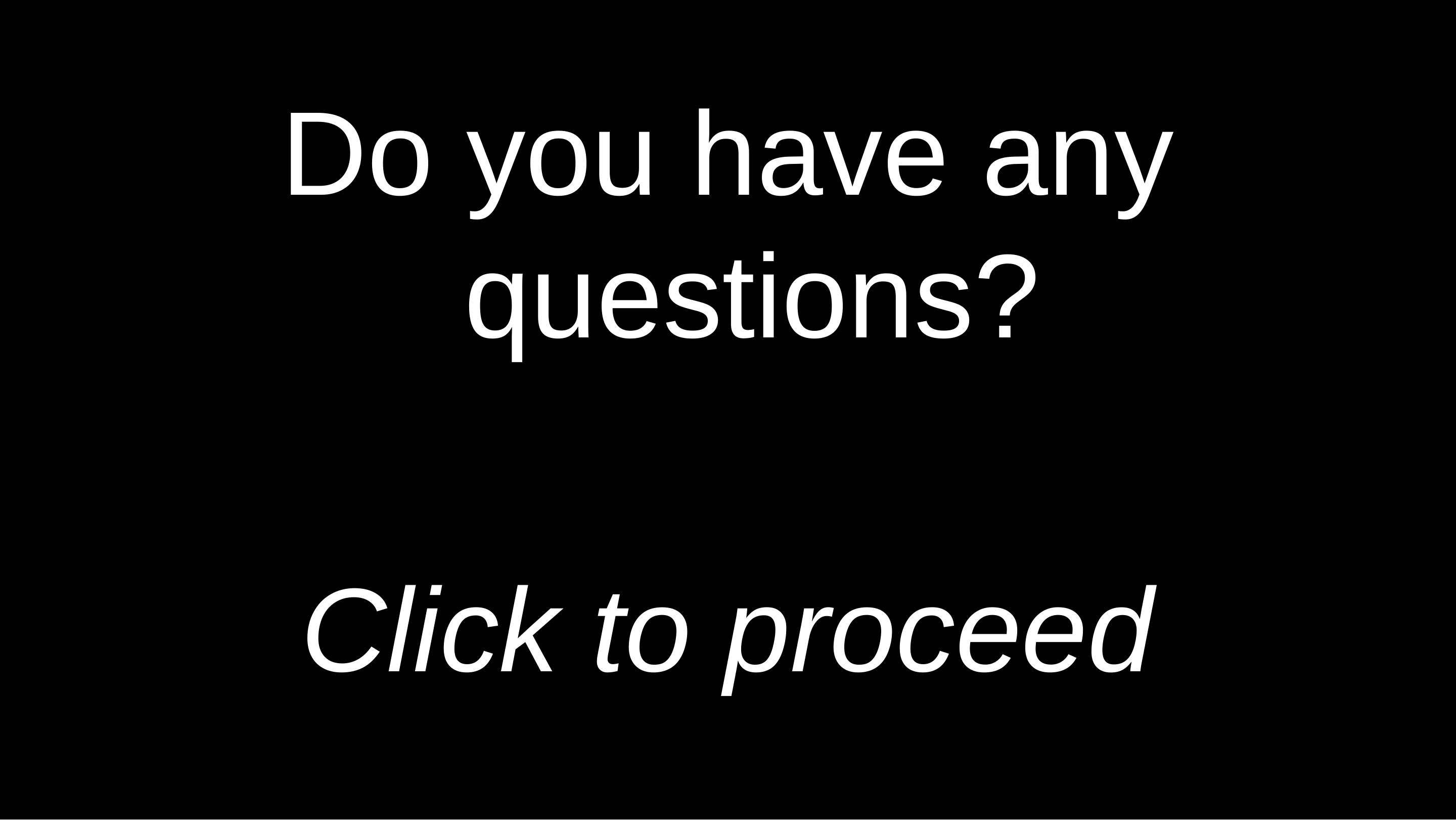

Do you have any questions?

Click to proceed